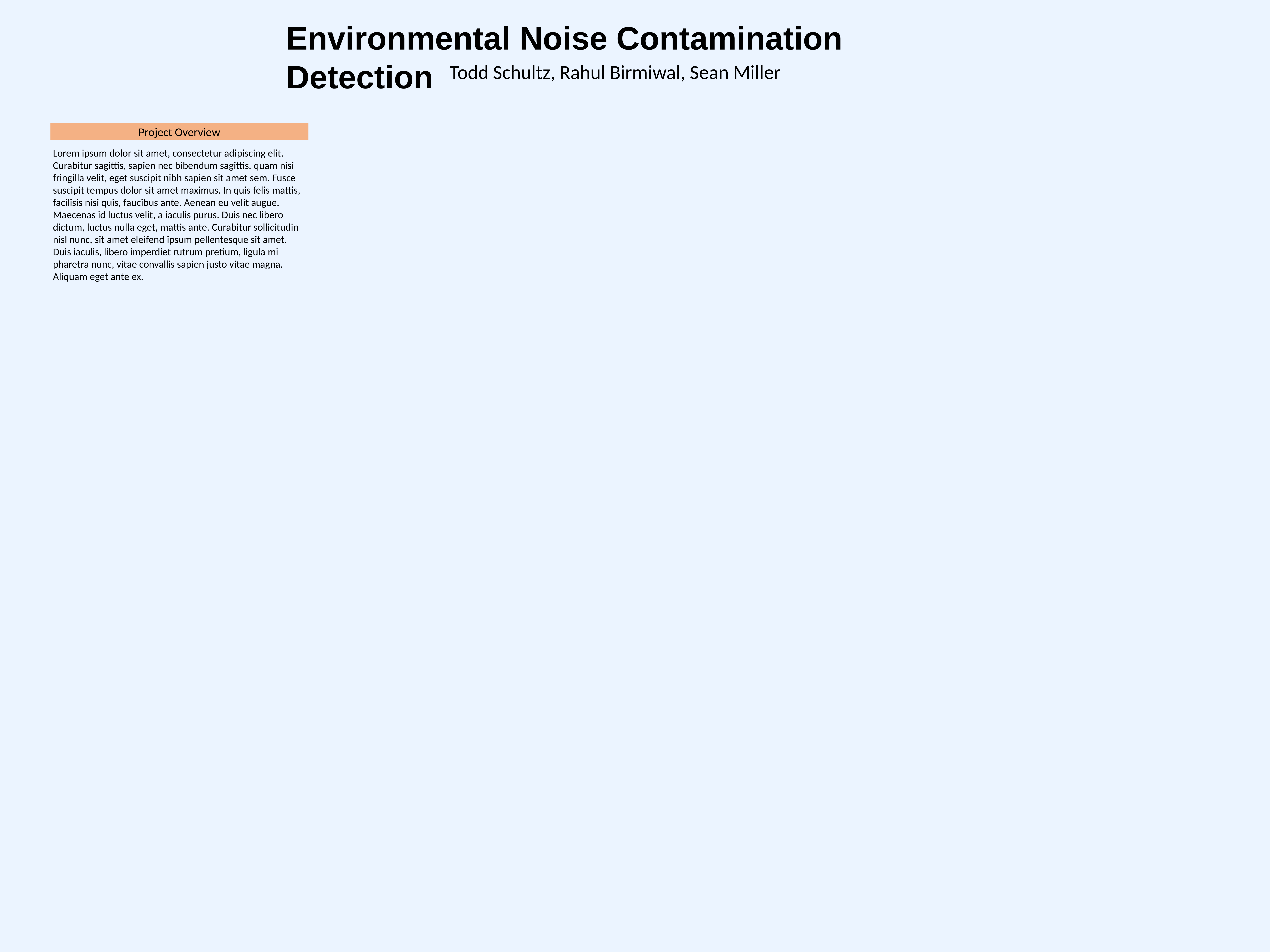

Environmental Noise Contamination Detection
Todd Schultz, Rahul Birmiwal, Sean Miller
Project Overview
Lorem ipsum dolor sit amet, consectetur adipiscing elit. Curabitur sagittis, sapien nec bibendum sagittis, quam nisi fringilla velit, eget suscipit nibh sapien sit amet sem. Fusce suscipit tempus dolor sit amet maximus. In quis felis mattis, facilisis nisi quis, faucibus ante. Aenean eu velit augue. Maecenas id luctus velit, a iaculis purus. Duis nec libero dictum, luctus nulla eget, mattis ante. Curabitur sollicitudin nisl nunc, sit amet eleifend ipsum pellentesque sit amet. Duis iaculis, libero imperdiet rutrum pretium, ligula mi pharetra nunc, vitae convallis sapien justo vitae magna. Aliquam eget ante ex.